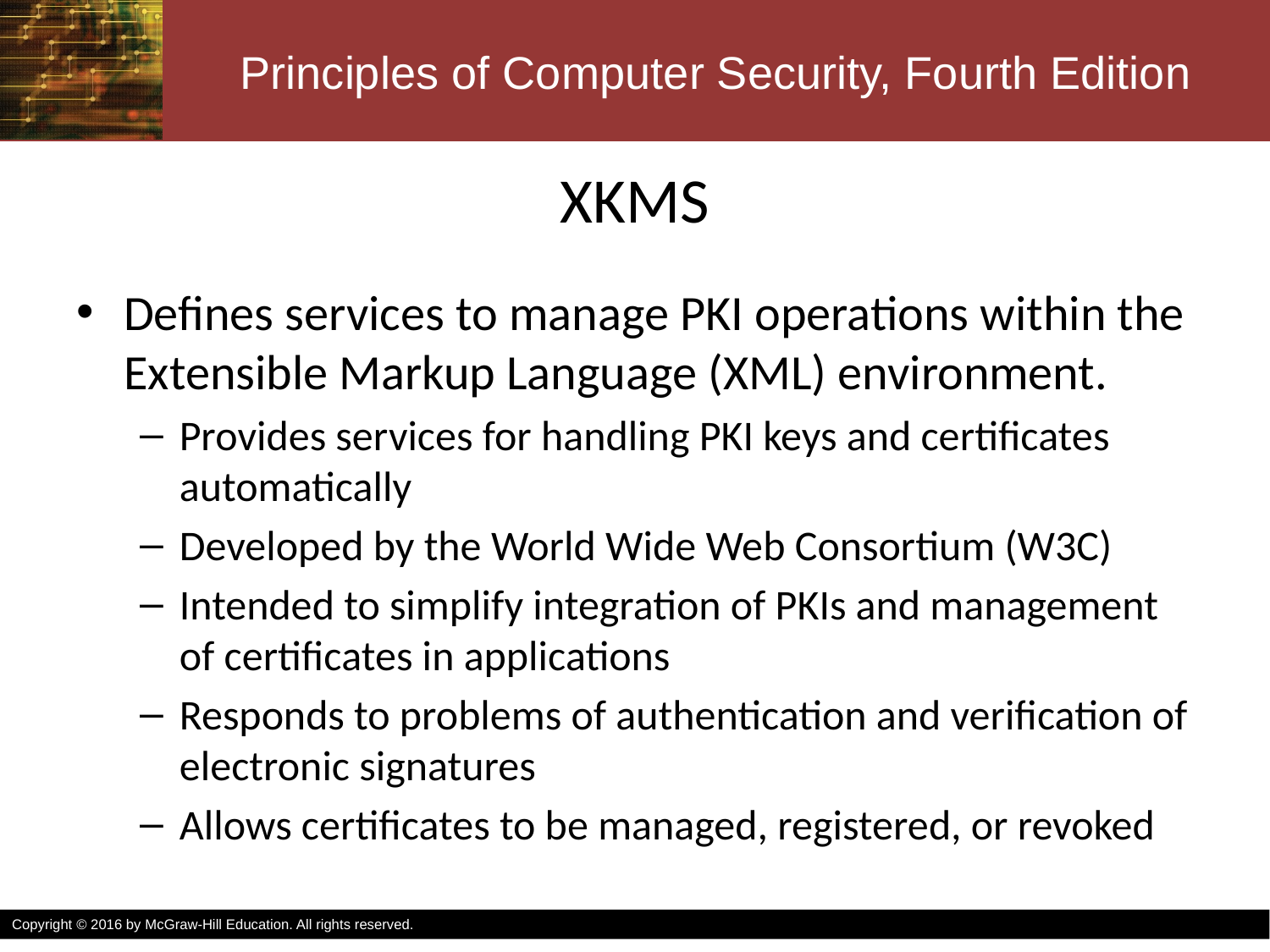

# XKMS
Defines services to manage PKI operations within the Extensible Markup Language (XML) environment.
Provides services for handling PKI keys and certificates automatically
Developed by the World Wide Web Consortium (W3C)
Intended to simplify integration of PKIs and management of certificates in applications
Responds to problems of authentication and verification of electronic signatures
Allows certificates to be managed, registered, or revoked